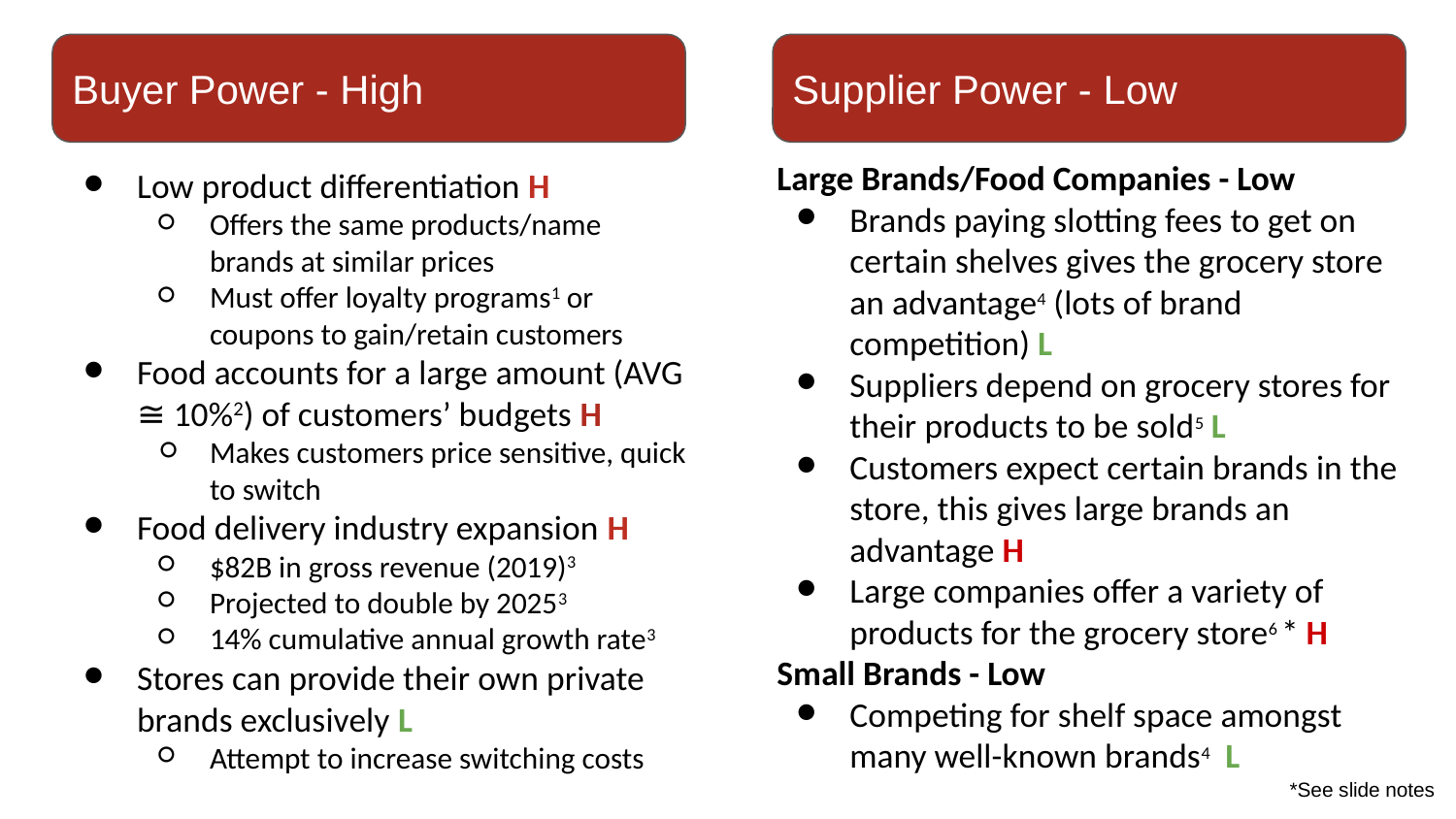

# Low product differentiation H
Offers the same products/name brands at similar prices
Must offer loyalty programs1 or coupons to gain/retain customers
Food accounts for a large amount (AVG ≅ 10%2) of customers’ budgets H
Makes customers price sensitive, quick to switch
Food delivery industry expansion H
$82B in gross revenue (2019)3
Projected to double by 20253
14% cumulative annual growth rate3
Stores can provide their own private brands exclusively L
Attempt to increase switching costs
Buyer Power - High
Supplier Power - Low
Large Brands/Food Companies - Low
Brands paying slotting fees to get on certain shelves gives the grocery store an advantage4 (lots of brand competition) L
Suppliers depend on grocery stores for their products to be sold5 L
Customers expect certain brands in the store, this gives large brands an advantage H
Large companies offer a variety of products for the grocery store6 * H
Small Brands - Low
Competing for shelf space amongst many well-known brands4  L
*See slide notes